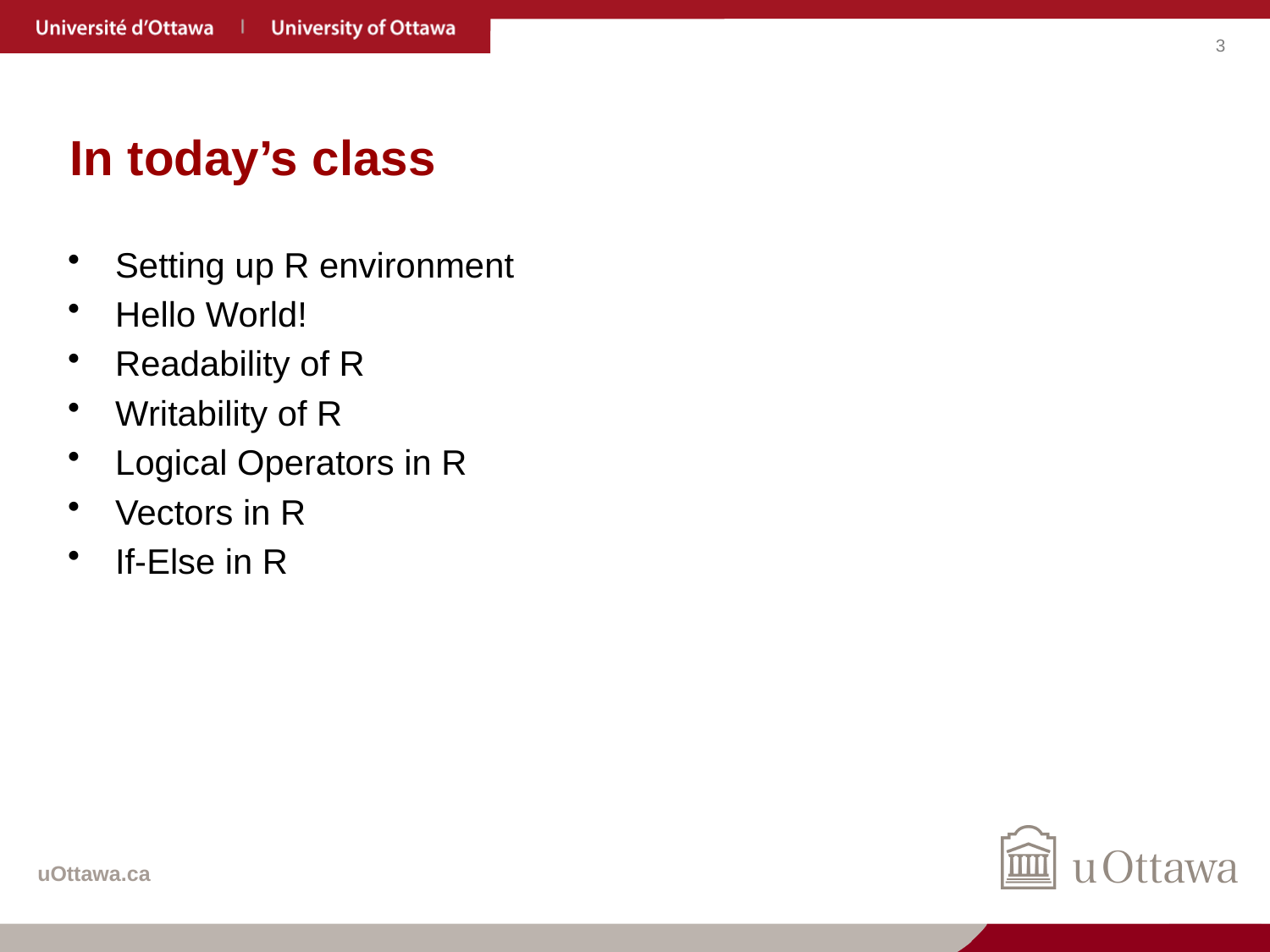

# In today’s class
Setting up R environment
Hello World!
Readability of R
Writability of R
Logical Operators in R
Vectors in R
If-Else in R